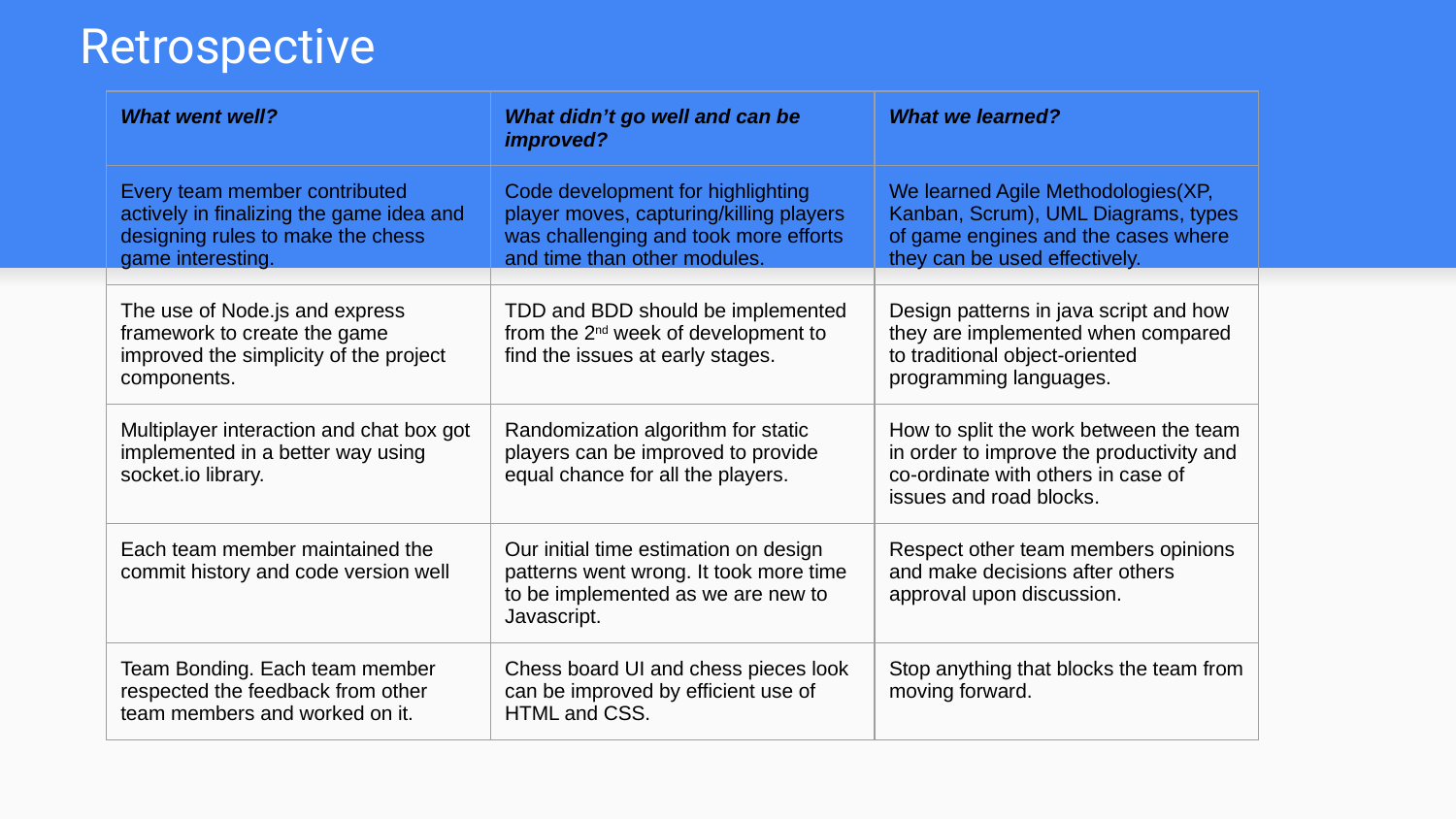

# Retrospective
| What went well? | What didn’t go well and can be improved? | What we learned? |
| --- | --- | --- |
| Every team member contributed actively in finalizing the game idea and designing rules to make the chess game interesting. | Code development for highlighting player moves, capturing/killing players was challenging and took more efforts and time than other modules. | We learned Agile Methodologies(XP, Kanban, Scrum), UML Diagrams, types of game engines and the cases where they can be used effectively. |
| The use of Node.js and express framework to create the game improved the simplicity of the project components. | TDD and BDD should be implemented from the 2nd week of development to find the issues at early stages. | Design patterns in java script and how they are implemented when compared to traditional object-oriented programming languages. |
| Multiplayer interaction and chat box got implemented in a better way using socket.io library. | Randomization algorithm for static players can be improved to provide equal chance for all the players. | How to split the work between the team in order to improve the productivity and co-ordinate with others in case of issues and road blocks. |
| Each team member maintained the commit history and code version well | Our initial time estimation on design patterns went wrong. It took more time to be implemented as we are new to Javascript. | Respect other team members opinions and make decisions after others approval upon discussion. |
| Team Bonding. Each team member respected the feedback from other team members and worked on it. | Chess board UI and chess pieces look can be improved by efficient use of HTML and CSS. | Stop anything that blocks the team from moving forward. |